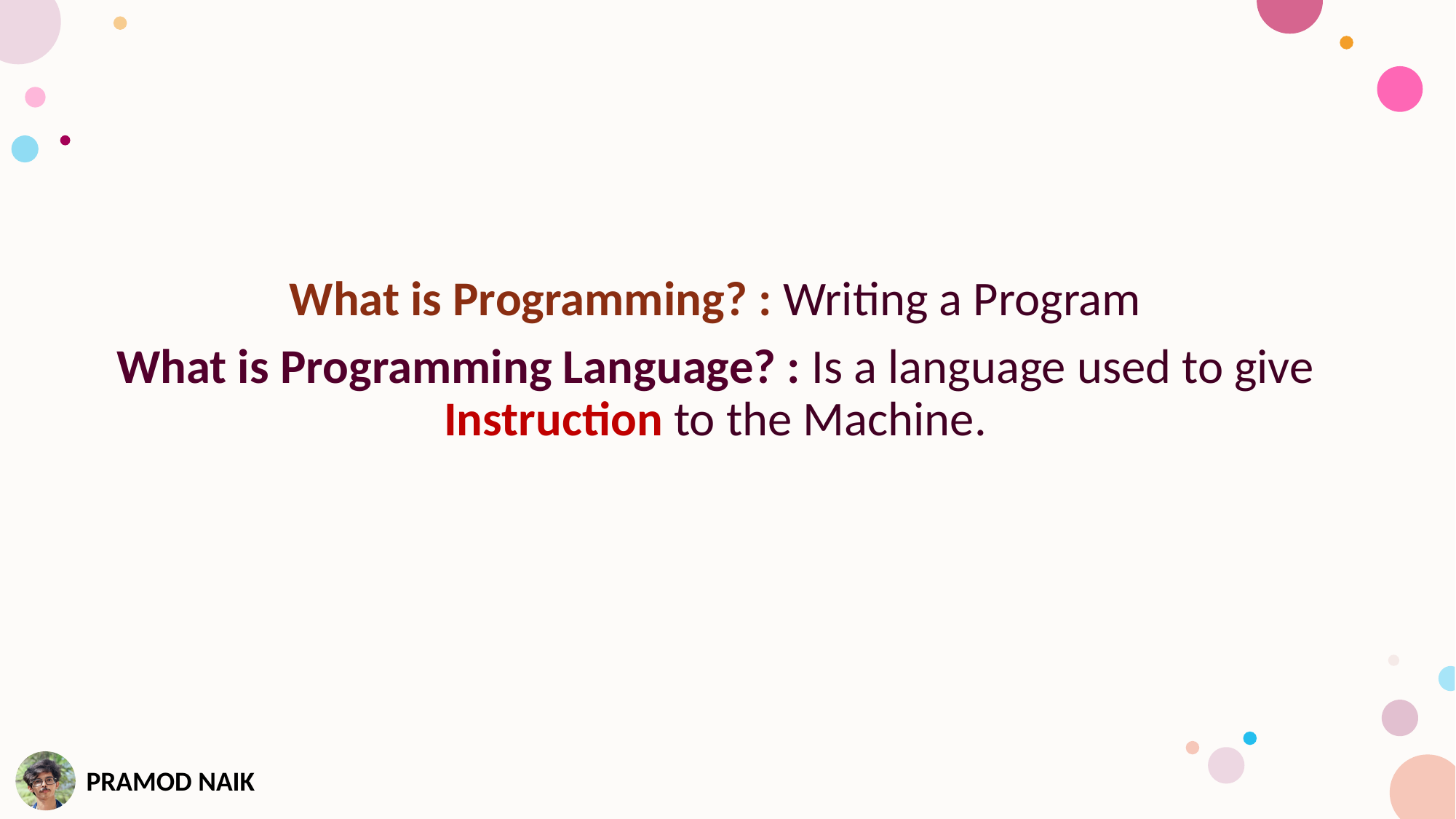

What is Programming? : Writing a Program
What is Programming Language? : Is a language used to give Instruction to the Machine.